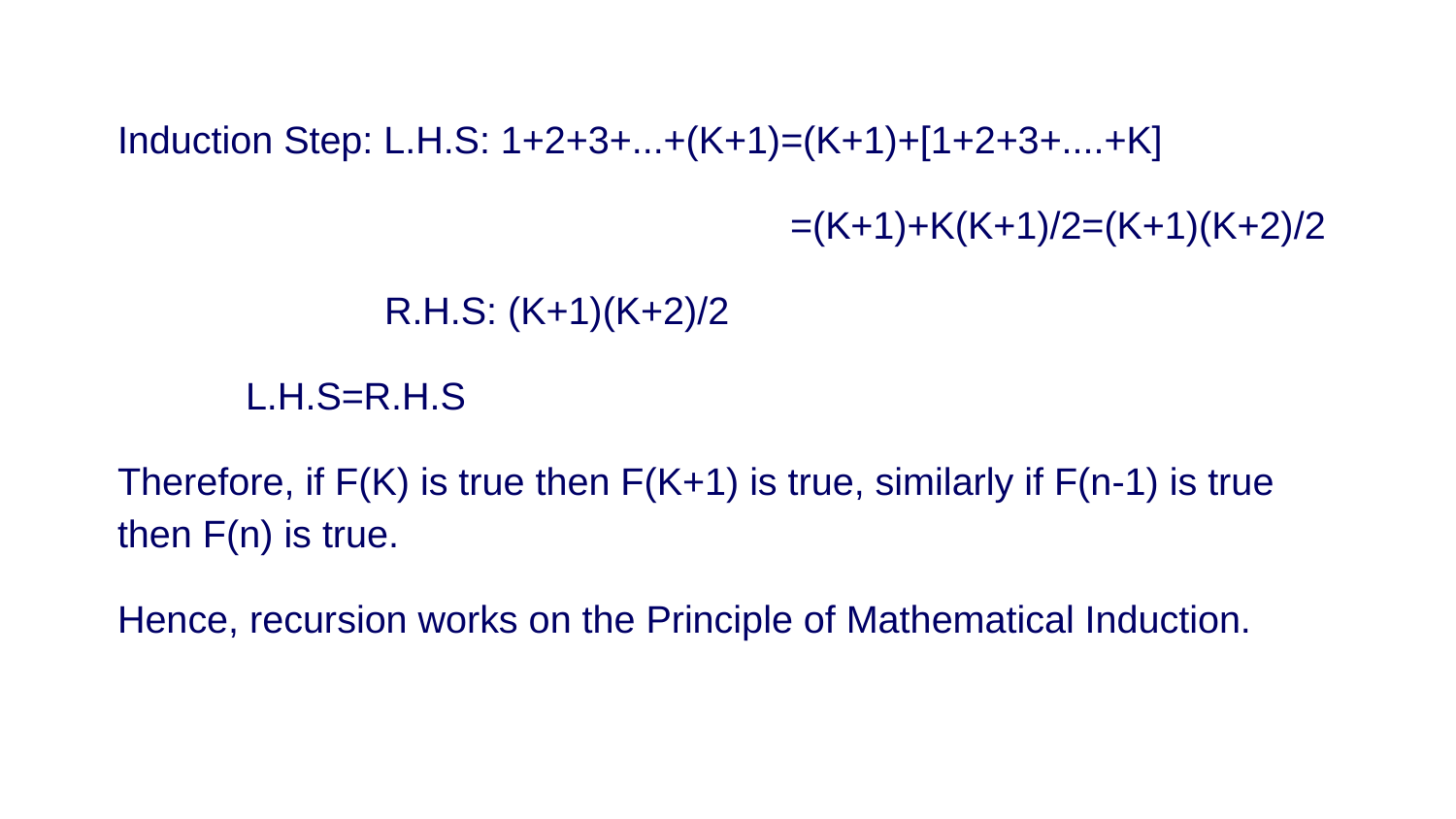

Induction Step: L.H.S: 1+2+3+...+(K+1)=(K+1)+[1+2+3+....+K]
                                                               =(K+1)+K(K+1)/2=(K+1)(K+2)/2
                         R.H.S: (K+1)(K+2)/2
            L.H.S=R.H.S
Therefore, if F(K) is true then F(K+1) is true, similarly if F(n-1) is true then F(n) is true.
Hence, recursion works on the Principle of Mathematical Induction.